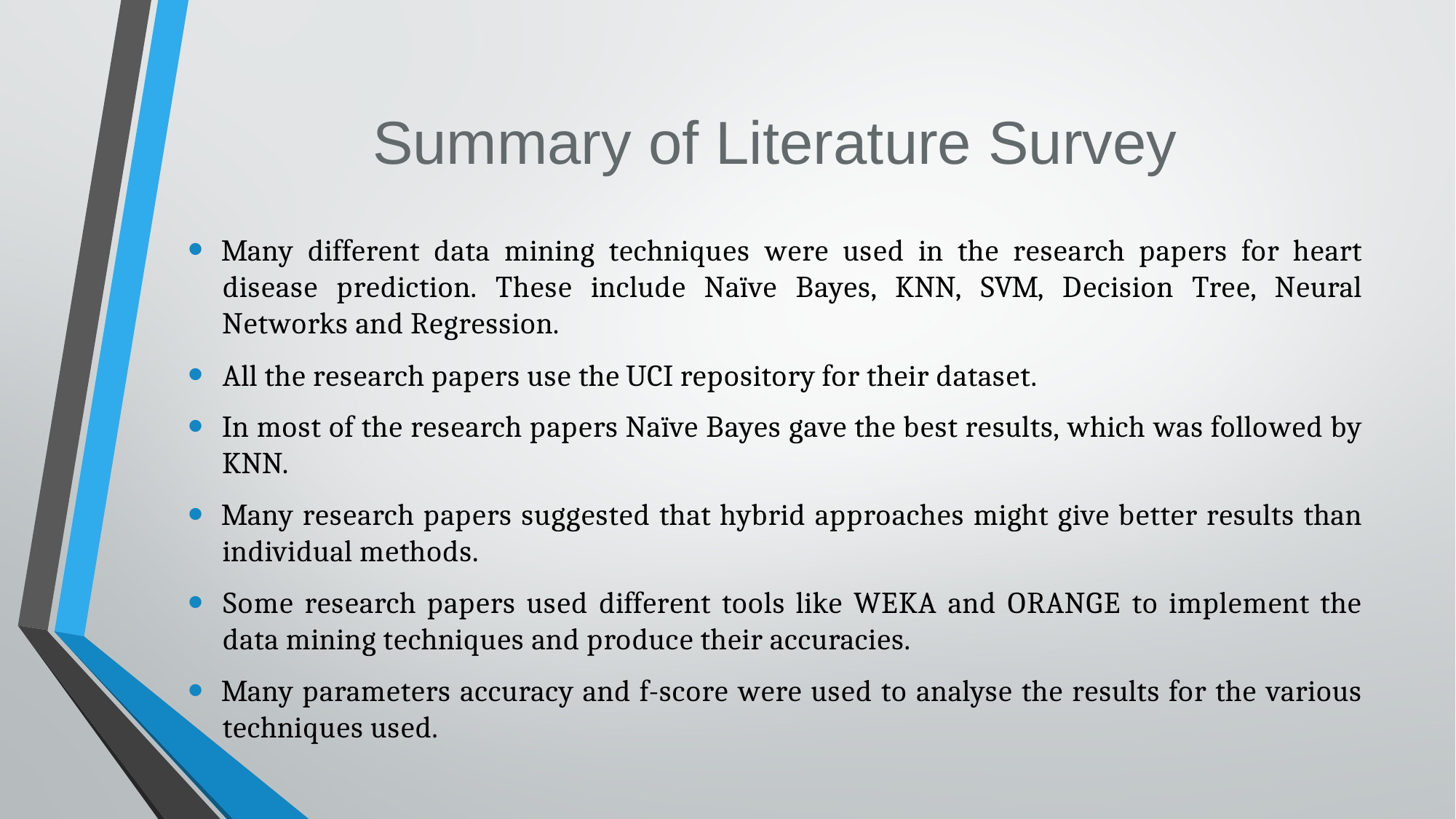

# Summary of Literature Survey
Many different data mining techniques were used in the research papers for heart disease prediction. These include Naïve Bayes, KNN, SVM, Decision Tree, Neural Networks and Regression.
All the research papers use the UCI repository for their dataset.
In most of the research papers Naïve Bayes gave the best results, which was followed by KNN.
Many research papers suggested that hybrid approaches might give better results than individual methods.
Some research papers used different tools like WEKA and ORANGE to implement the data mining techniques and produce their accuracies.
Many parameters accuracy and f-score were used to analyse the results for the various techniques used.